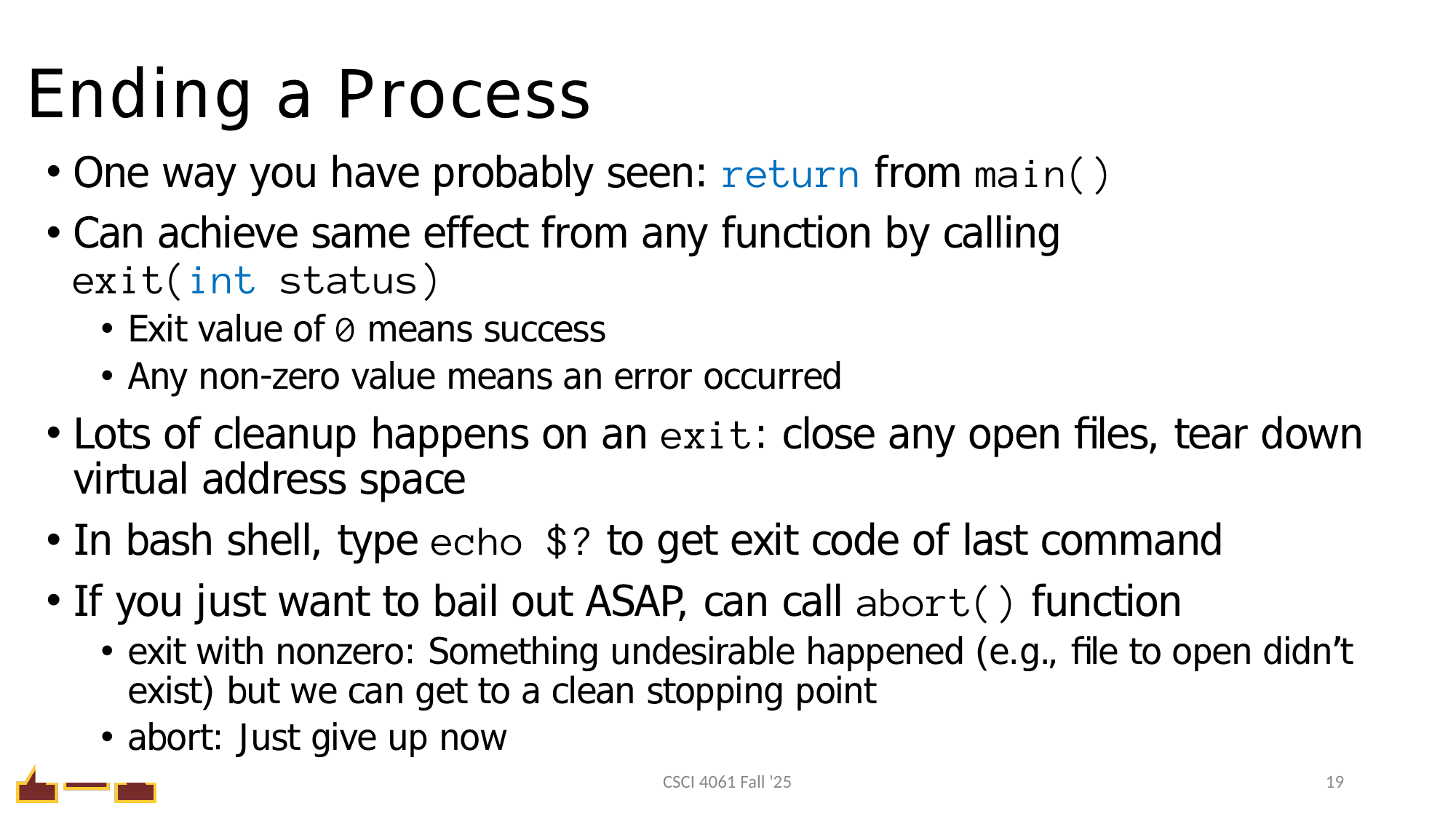

# Ending a Process
One way you have probably seen: return from main()
Can achieve same effect from any function by calling
exit(int status)
Exit value of 0 means success
Any non-zero value means an error occurred
Lots of cleanup happens on an exit: close any open files, tear down virtual address space
In bash shell, type echo $? to get exit code of last command
If you just want to bail out ASAP, can call abort() function
exit with nonzero: Something undesirable happened (e.g., file to open didn’t exist) but we can get to a clean stopping point
abort: Just give up now
CSCI 4061 Fall '25​
19